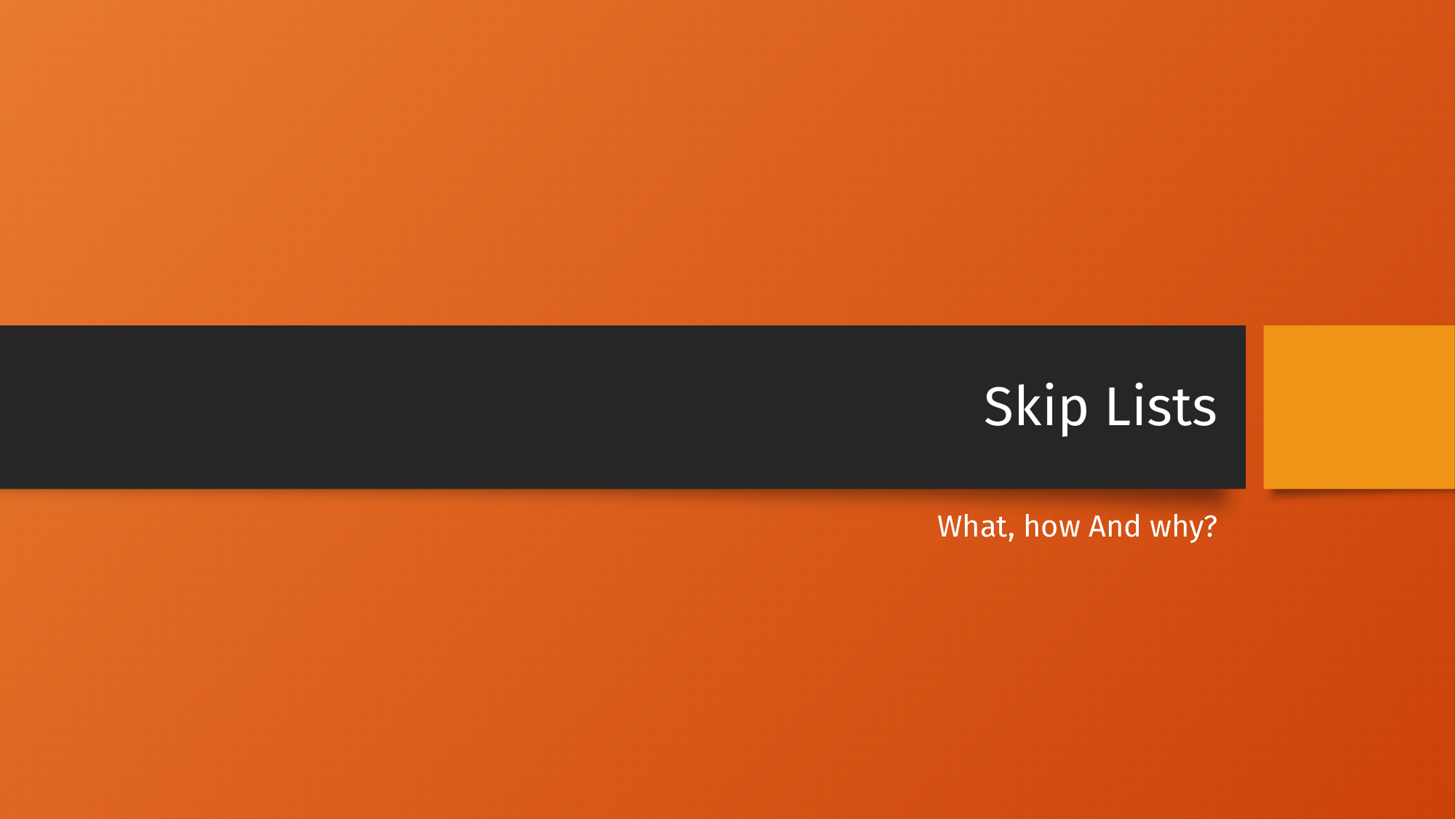

# Skip Lists
What, how And why?